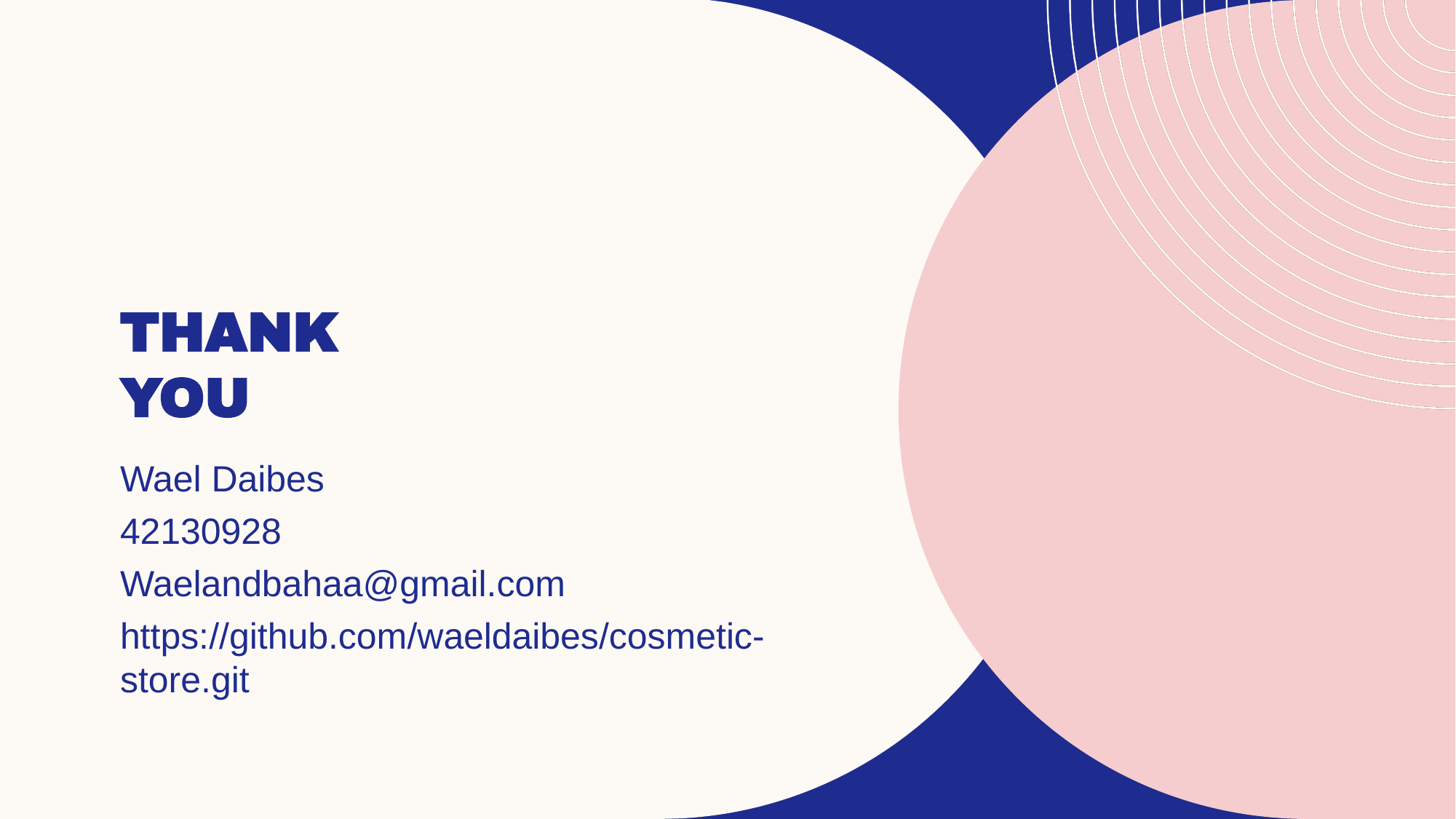

# Thank you
Wael Daibes
42130928
Waelandbahaa@gmail.com
https://github.com/waeldaibes/cosmetic-store.git